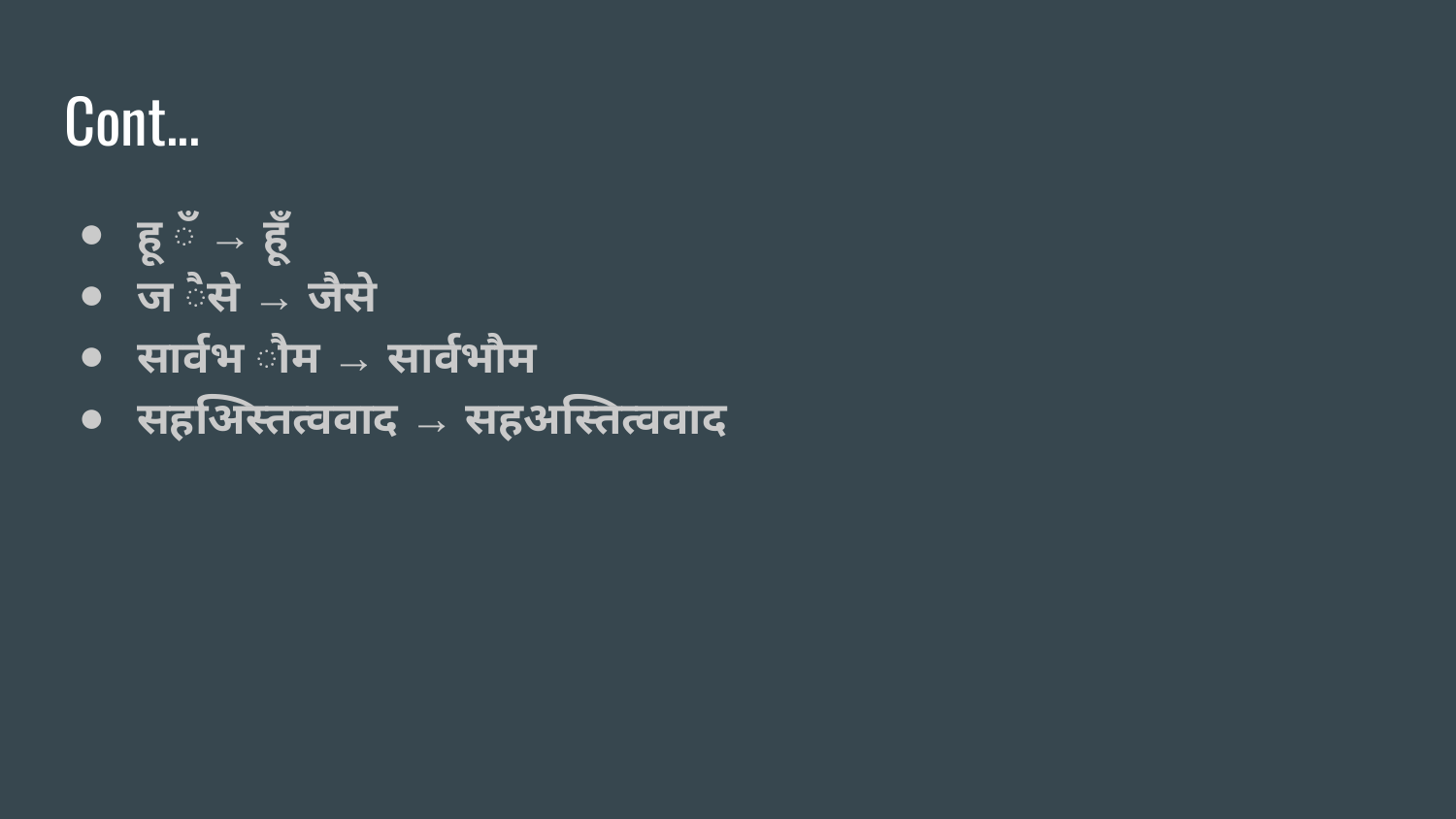

# Cont...
हू ँ → हूँ
ज ैसे → जैसे
सार्वभ ौम → सार्वभौम
सहअिस्तत्ववाद → सहअस्तित्ववाद